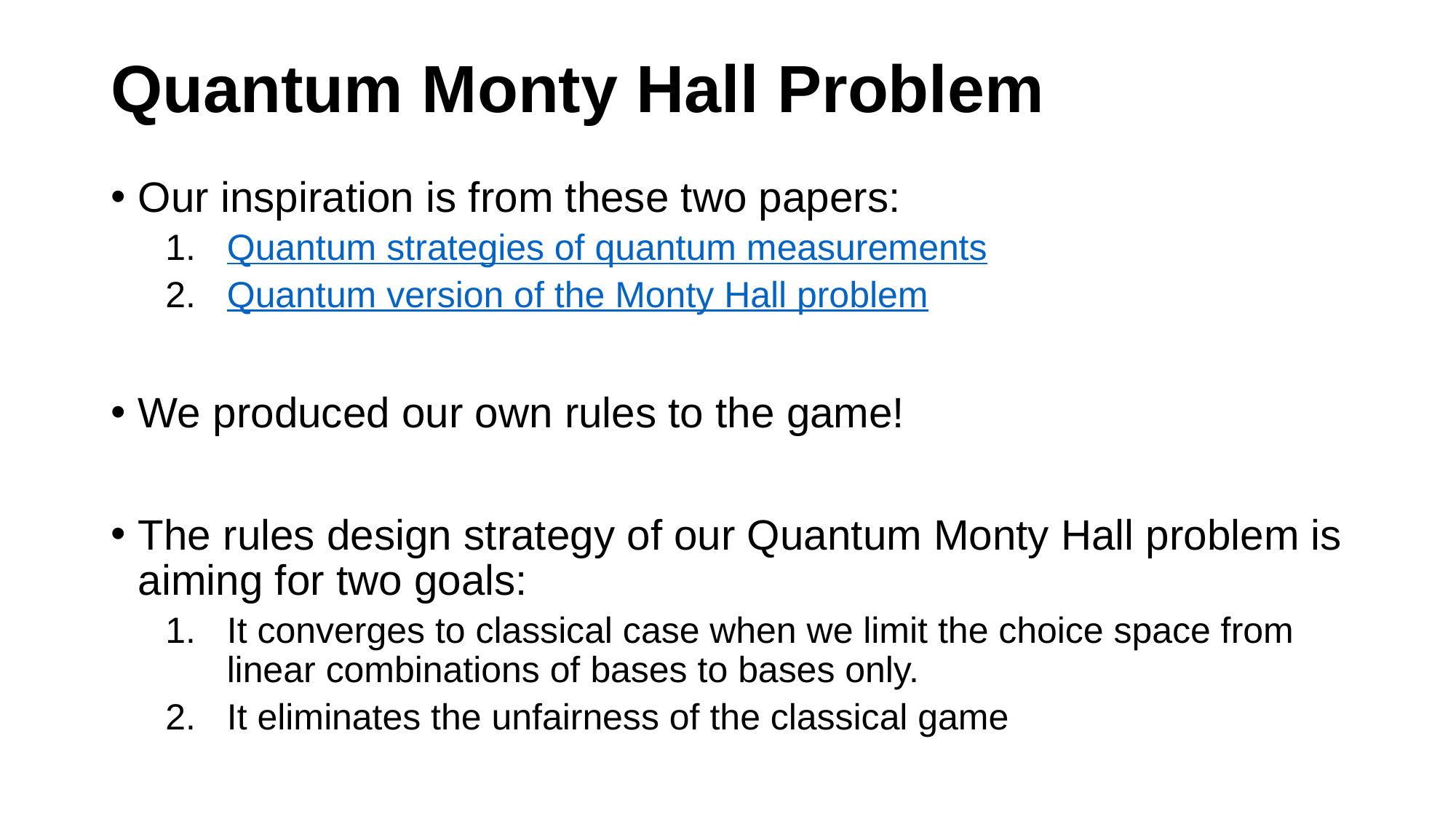

# Quantum Monty Hall Problem
Our inspiration is from these two papers:
Quantum strategies of quantum measurements
Quantum version of the Monty Hall problem

We produced our own rules to the game!

The rules design strategy of our Quantum Monty Hall problem is aiming for two goals:
It converges to classical case when we limit the choice space from linear combinations of bases to bases only.
It eliminates the unfairness of the classical game